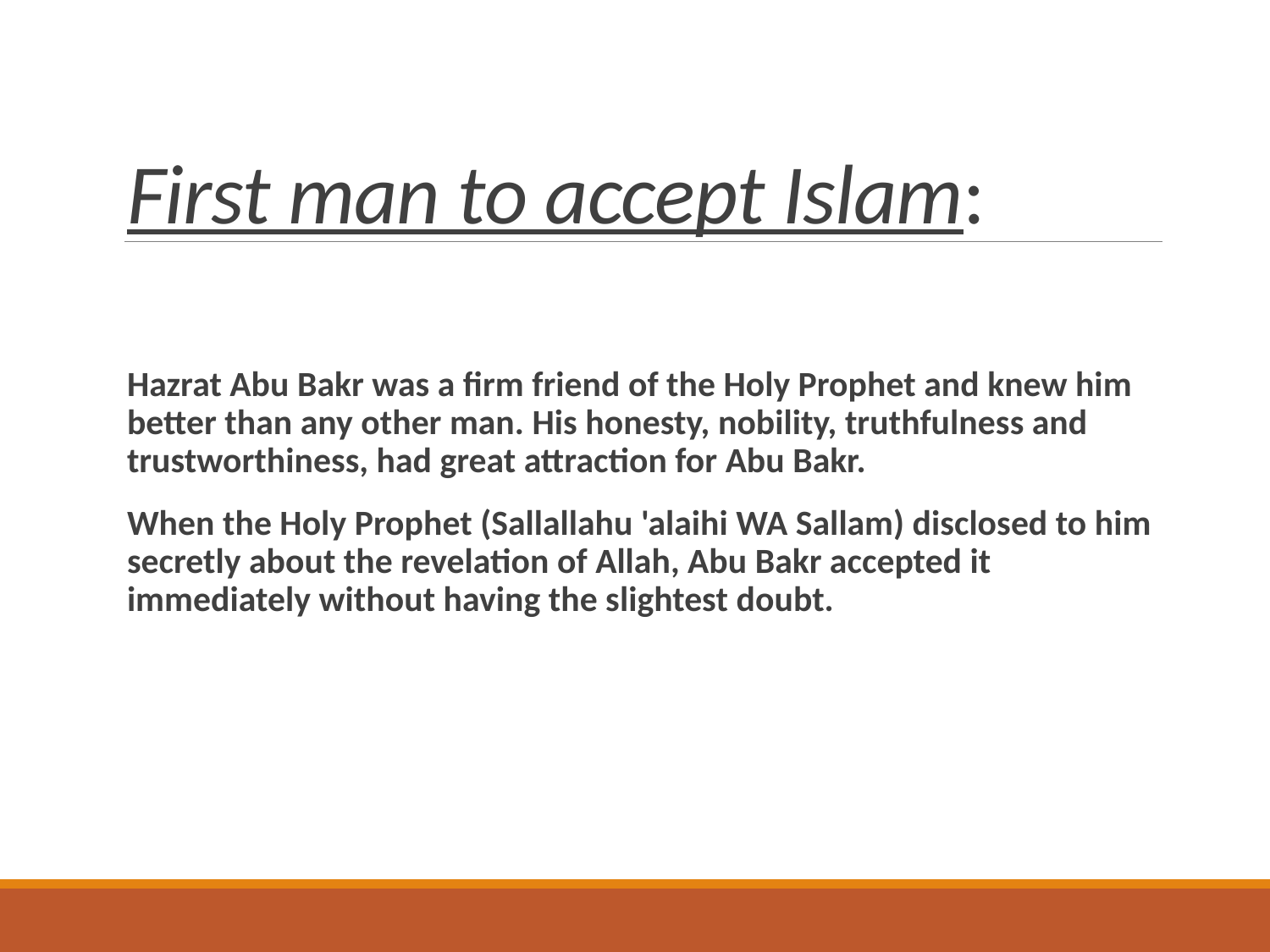

# First man to accept Islam:
Hazrat Abu Bakr was a firm friend of the Holy Prophet and knew him better than any other man. His honesty, nobility, truthfulness and trustworthiness, had great attraction for Abu Bakr.
When the Holy Prophet (Sallallahu 'alaihi WA Sallam) disclosed to him secretly about the revelation of Allah, Abu Bakr accepted it immediately without having the slightest doubt.